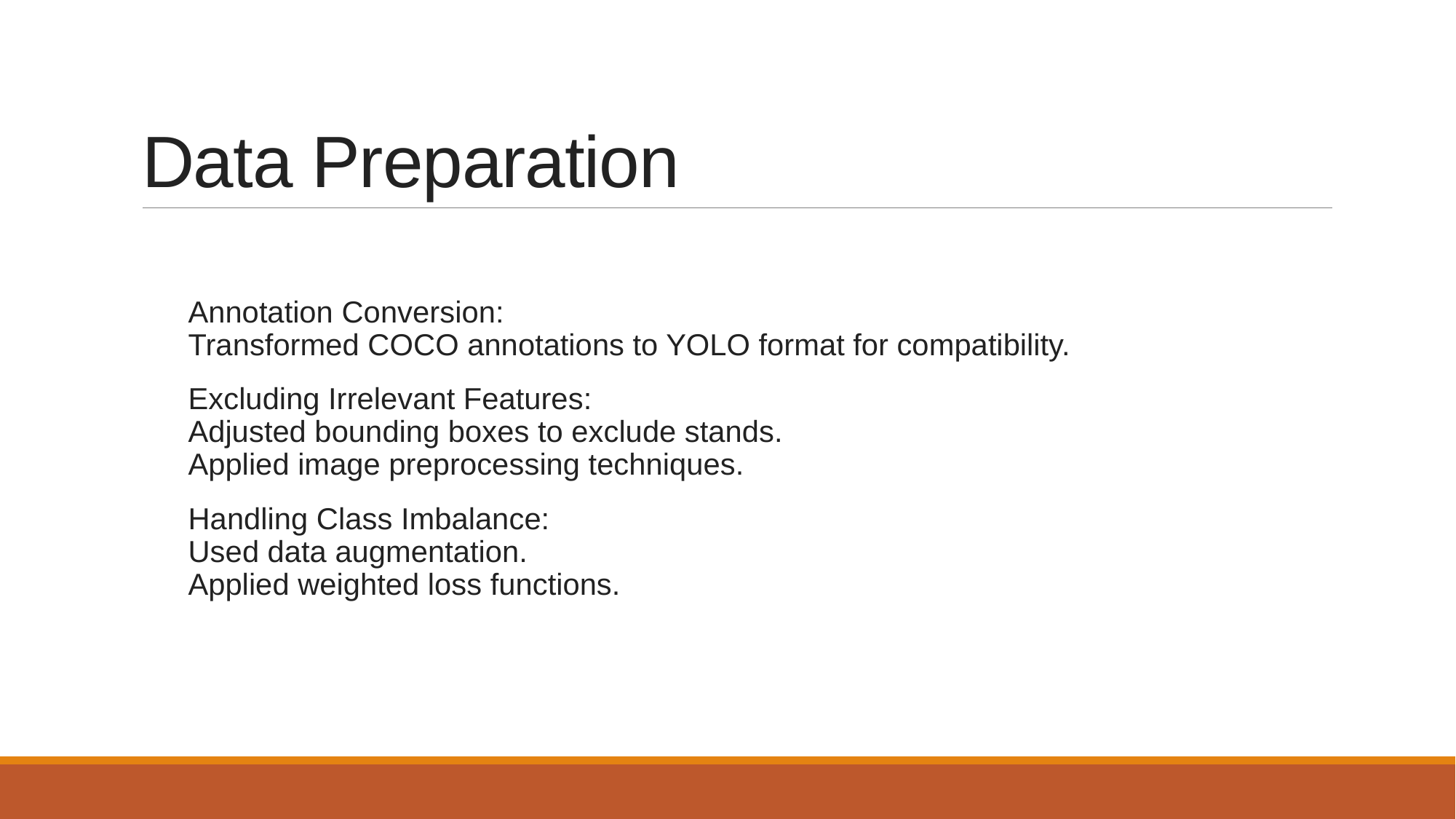

# Data Preparation
Annotation Conversion:
Transformed COCO annotations to YOLO format for compatibility.
Excluding Irrelevant Features:
Adjusted bounding boxes to exclude stands.
Applied image preprocessing techniques.
Handling Class Imbalance:
Used data augmentation.
Applied weighted loss functions.